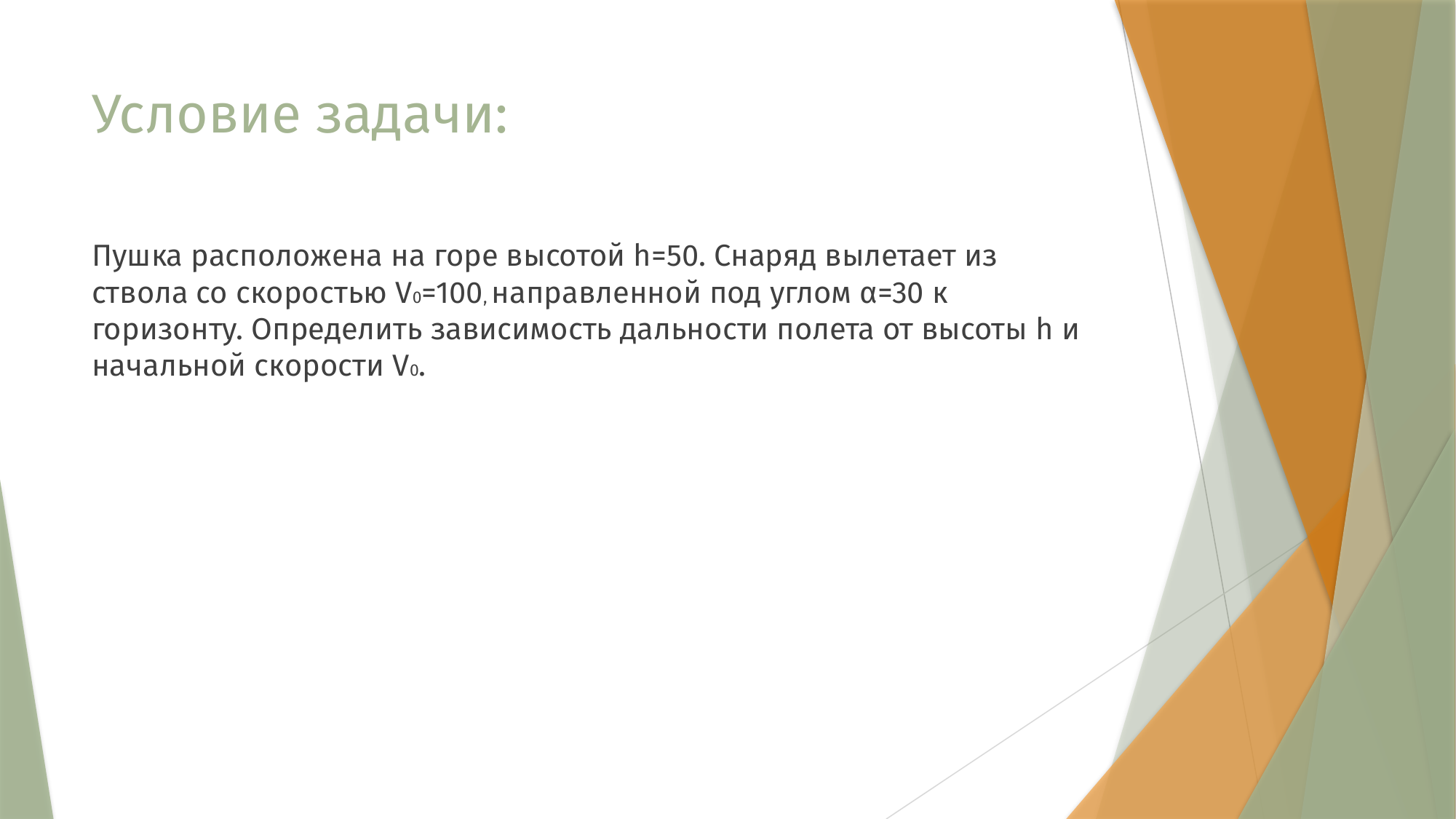

# Условие задачи:
Пушка расположена на горе высотой h=50. Снаряд вылетает из ствола со скоростью V0=100, направленной под углом α=30 к горизонту. Определить зависимость дальности полета от высоты h и начальной скорости V0.